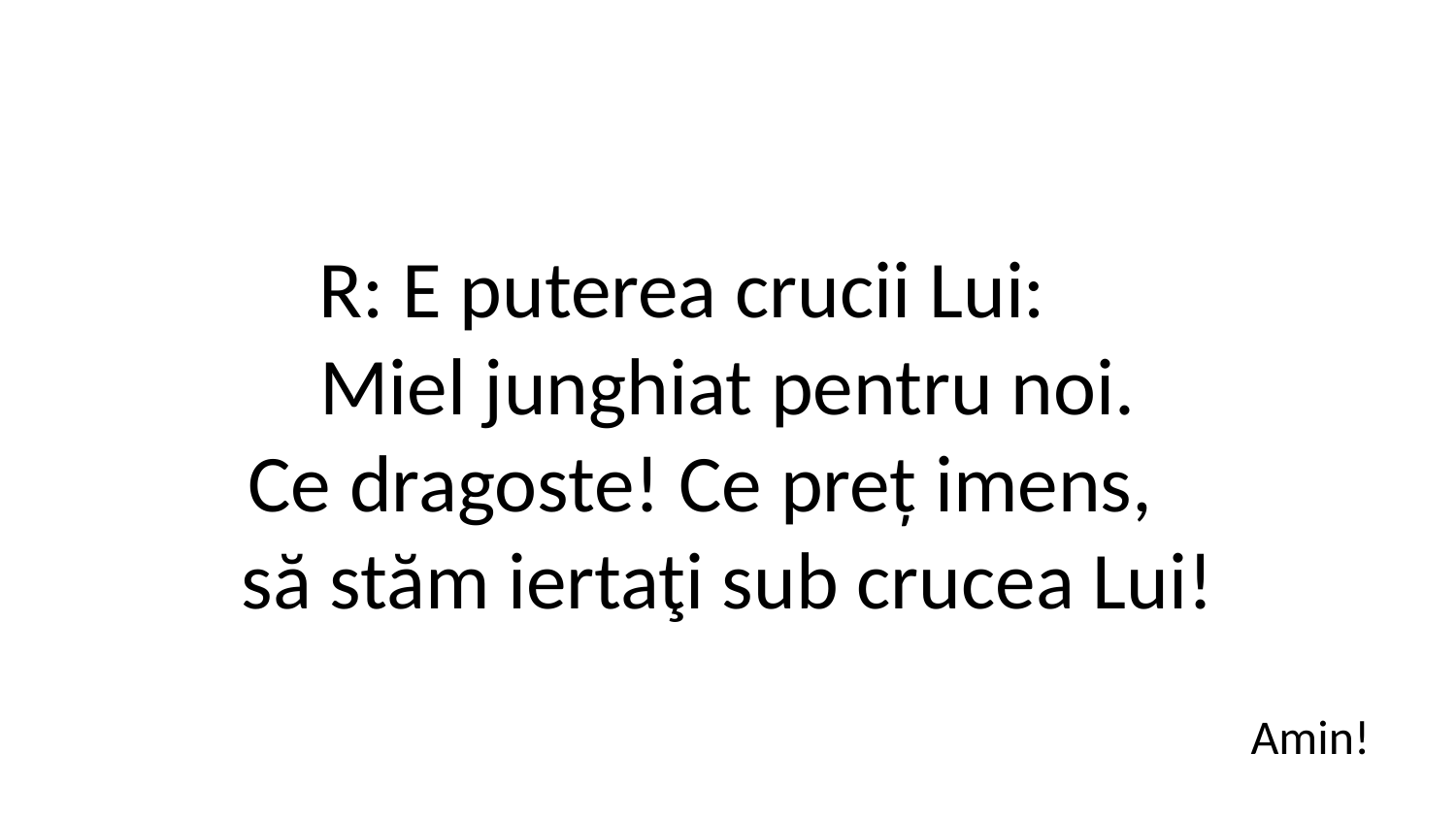

R: E puterea crucii Lui:     
Miel junghiat pentru noi.
Ce dragoste! Ce preț imens,   
să stăm iertaţi sub crucea Lui!

Amin!